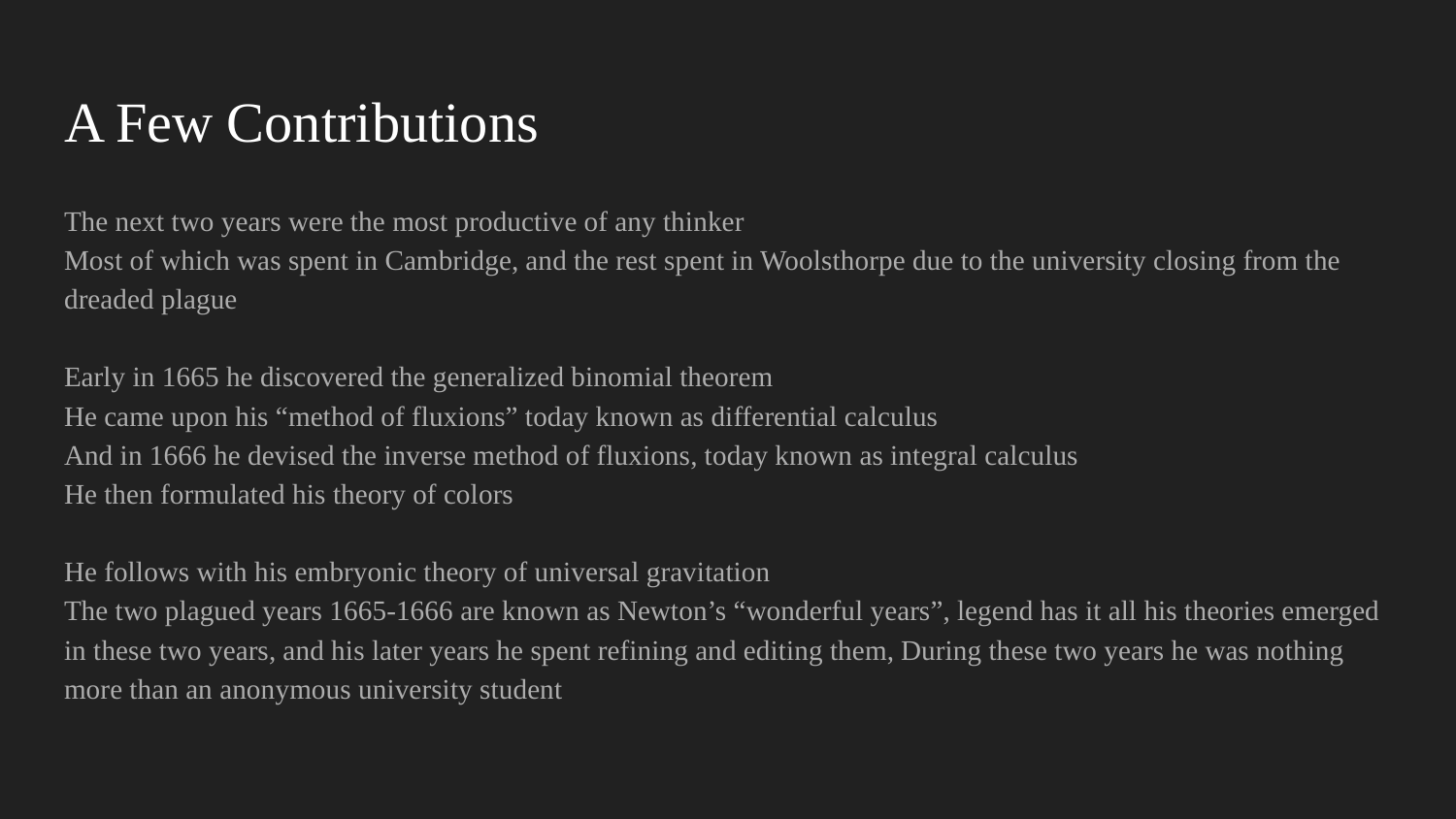

# A Few Contributions
The next two years were the most productive of any thinker
Most of which was spent in Cambridge, and the rest spent in Woolsthorpe due to the university closing from the dreaded plague
Early in 1665 he discovered the generalized binomial theorem
He came upon his “method of fluxions” today known as differential calculus
And in 1666 he devised the inverse method of fluxions, today known as integral calculus
He then formulated his theory of colors
He follows with his embryonic theory of universal gravitation
The two plagued years 1665-1666 are known as Newton’s “wonderful years”, legend has it all his theories emerged in these two years, and his later years he spent refining and editing them, During these two years he was nothing more than an anonymous university student